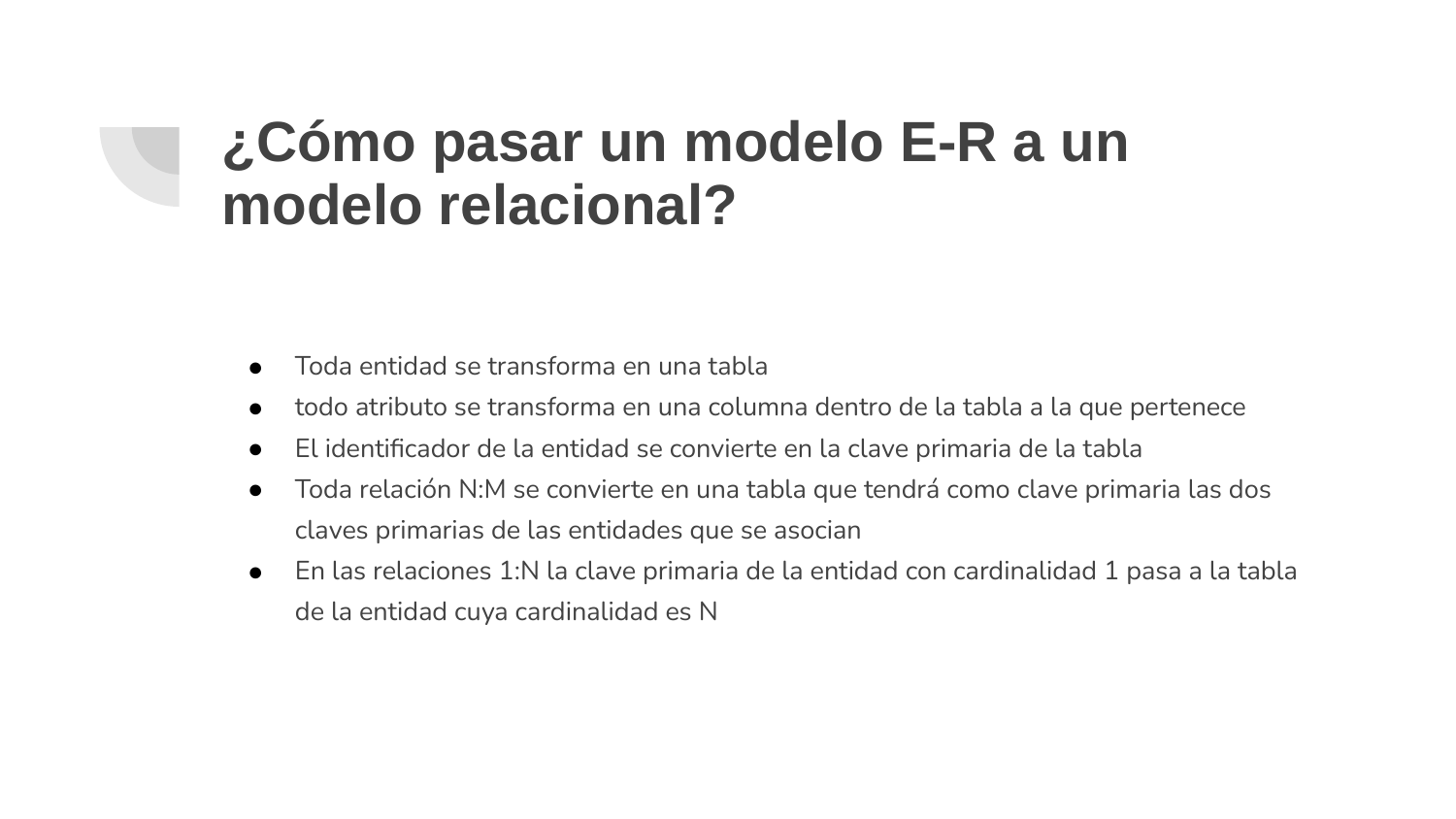

# ¿Cómo pasar un modelo E-R a un modelo relacional?
Toda entidad se transforma en una tabla
todo atributo se transforma en una columna dentro de la tabla a la que pertenece
El identificador de la entidad se convierte en la clave primaria de la tabla
Toda relación N:M se convierte en una tabla que tendrá como clave primaria las dos claves primarias de las entidades que se asocian
En las relaciones 1:N la clave primaria de la entidad con cardinalidad 1 pasa a la tabla de la entidad cuya cardinalidad es N